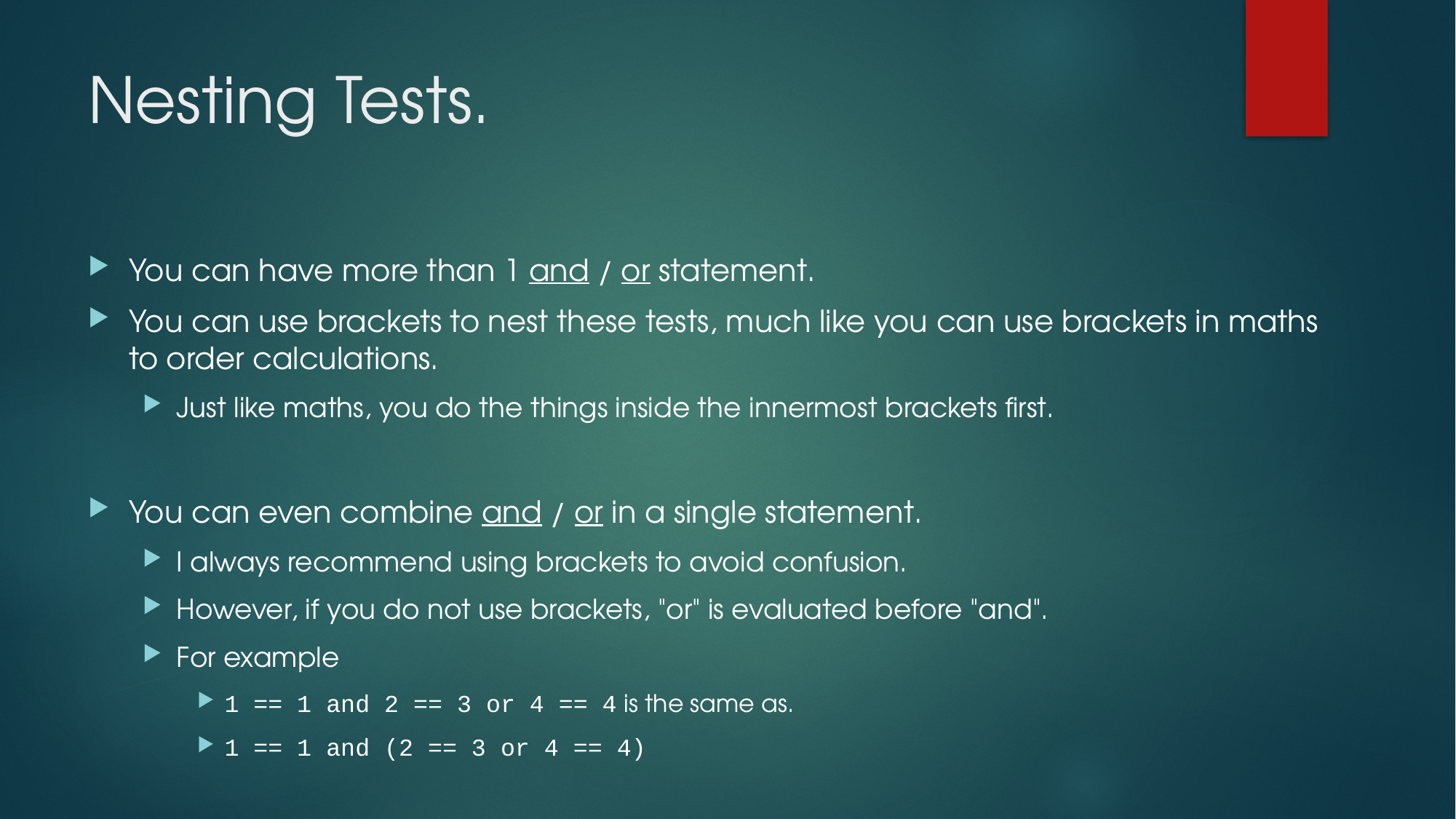

# Nesting Tests.
You can have more than 1 and / or statement.
You can use brackets to nest these tests, much like you can use brackets in maths to order calculations.
Just like maths, you do the things inside the innermost brackets first.

You can even combine and / or in a single statement.
I always recommend using brackets to avoid confusion.
However, if you do not use brackets, "or" is evaluated before "and".
For example
1 == 1 and 2 == 3 or 4 == 4 is the same as.
1 == 1 and (2 == 3 or 4 == 4)